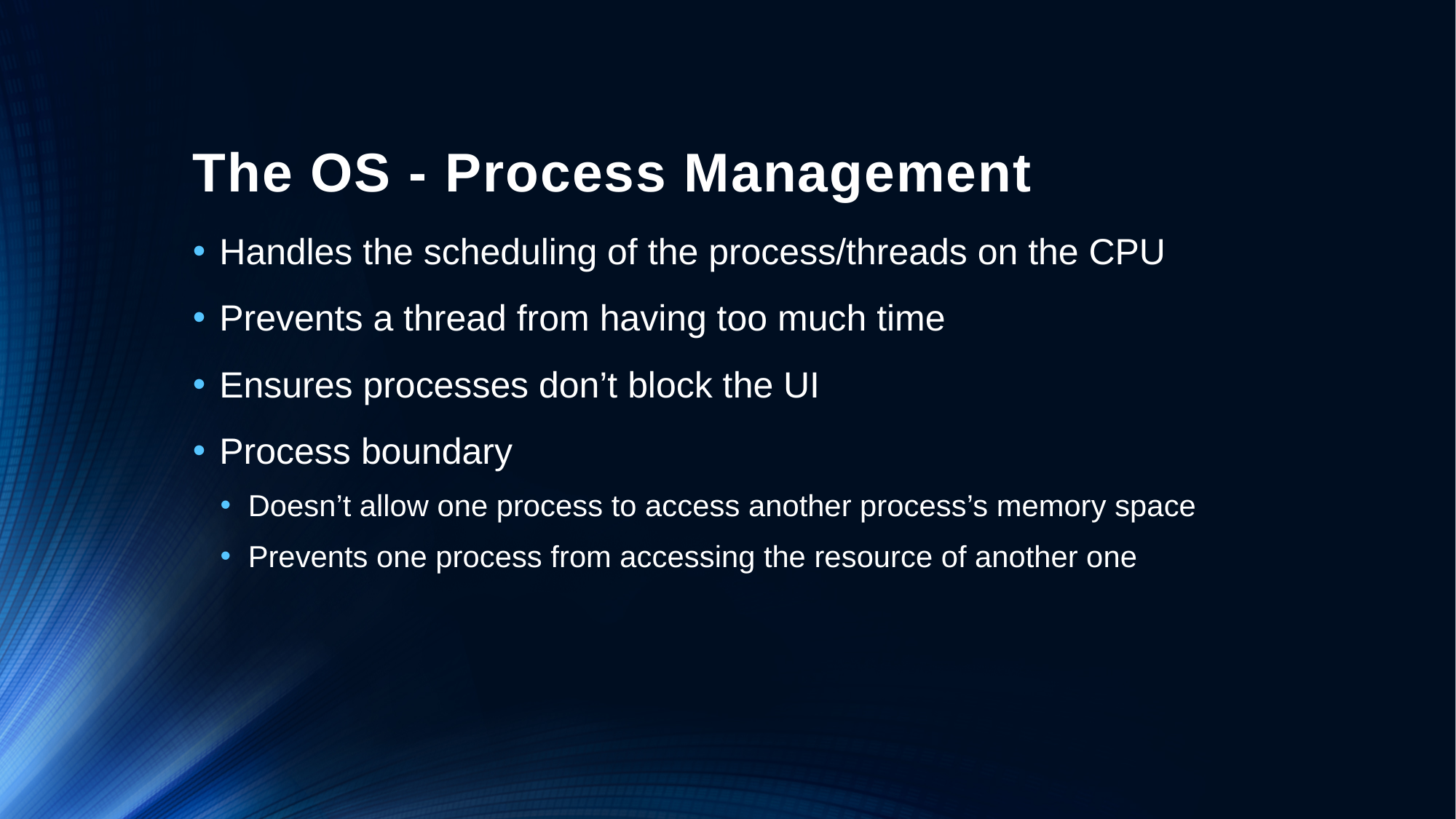

# The OS - Process Management
Handles the scheduling of the process/threads on the CPU
Prevents a thread from having too much time
Ensures processes don’t block the UI
Process boundary
Doesn’t allow one process to access another process’s memory space
Prevents one process from accessing the resource of another one